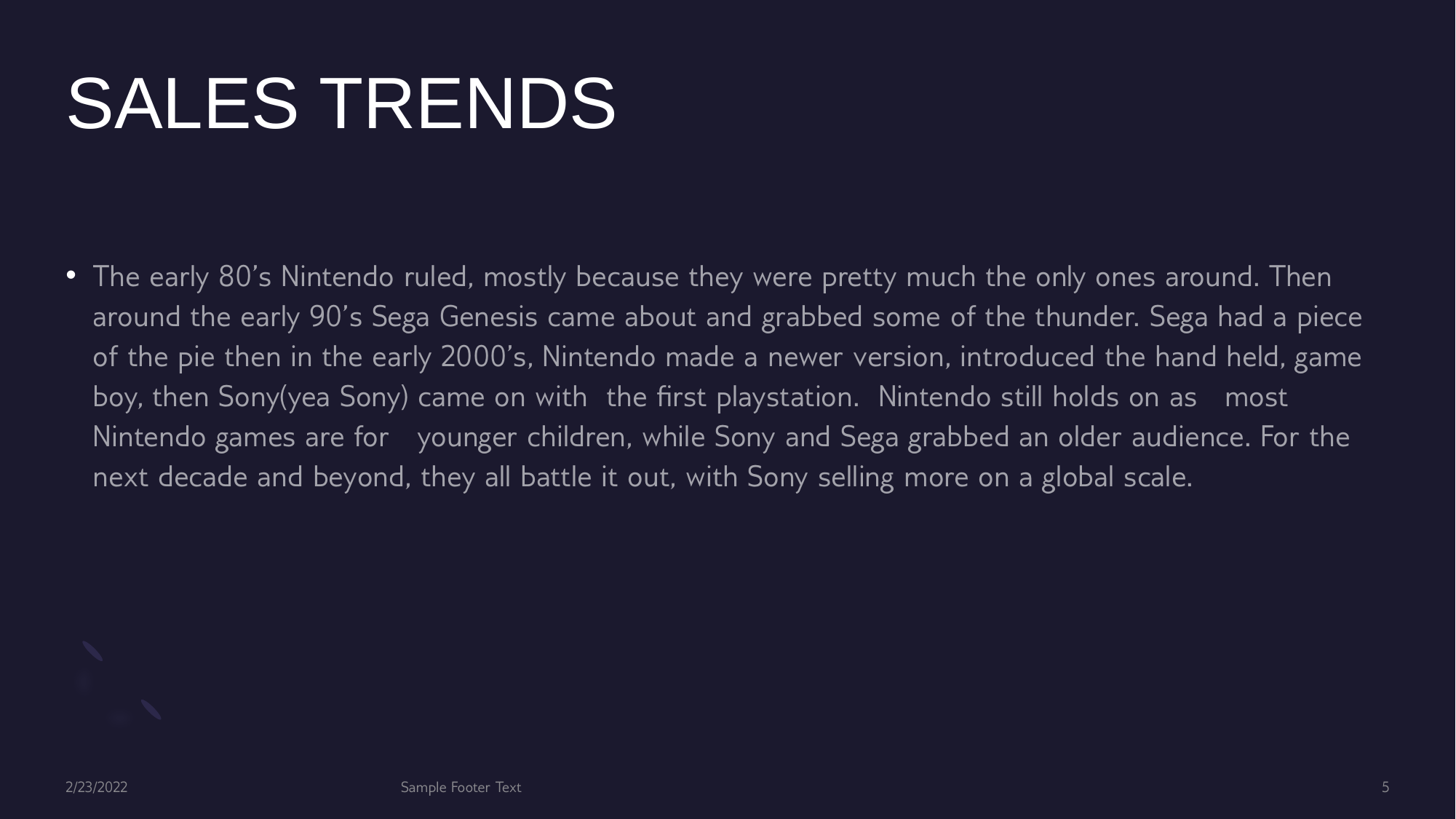

# SALES TRENDS
The early 80’s Nintendo ruled, mostly because they were pretty much the only ones around. Then around the early 90’s Sega Genesis came about and grabbed some of the thunder. Sega had a piece of the pie then in the early 2000’s, Nintendo made a newer version, introduced the hand held, game boy, then Sony(yea Sony) came on with  the first playstation.  Nintendo still holds on as   most Nintendo games are for   younger children, while Sony and Sega grabbed an older audience. For the next decade and beyond, they all battle it out, with Sony selling more on a global scale.
2/23/2022
Sample Footer Text
5